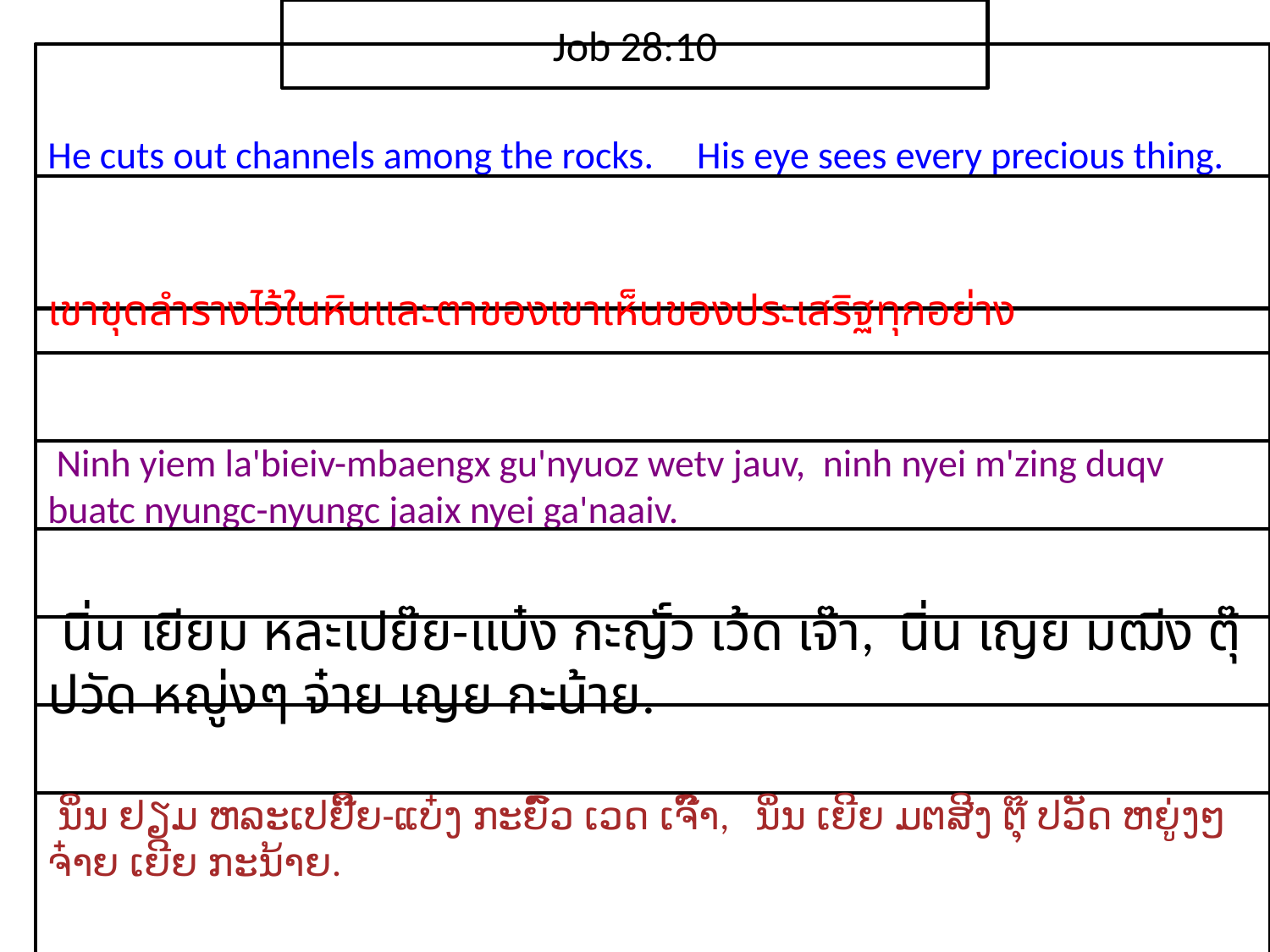

Job 28:10
He cuts out channels among the rocks.     His eye sees every precious thing.
เขา​ขุด​ลำ​ราง​ไว้​ใน​หินและ​ตา​ของ​เขา​เห็น​ของ​ประเสริฐ​ทุก​อย่าง
 Ninh yiem la'bieiv-mbaengx gu'nyuoz wetv jauv,  ninh nyei m'zing duqv buatc nyungc-nyungc jaaix nyei ga'naaiv.
 นิ่น เยียม หละเปย๊ย-แบ๋ง กะญั์ว เว้ด เจ๊า,  นิ่น เญย มฒีง ตุ๊ ปวัด หญู่งๆ จ๋าย เญย กะน้าย.
 ນິ່ນ ຢຽມ ຫລະເປຢີ໊ຍ-ແບ໋ງ ກະຍົ໌ວ ເວດ ເຈົ໊າ,   ນິ່ນ ເຍີຍ ມຕສີງ ຕຸ໊ ປວັດ ຫຍູ່ງໆ ຈ໋າຍ ເຍີຍ ກະນ້າຍ.